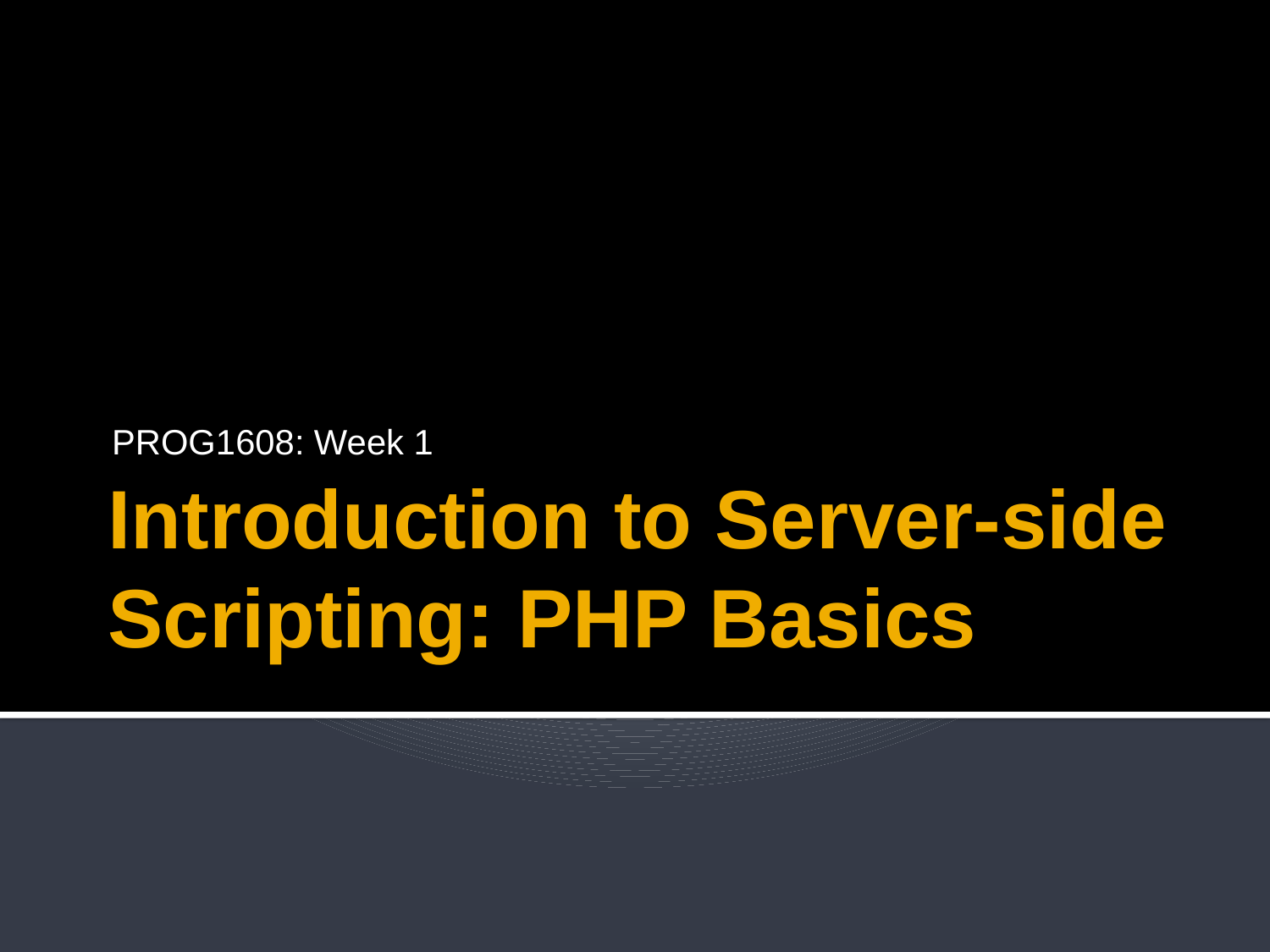

PROG1608: Week 1
# Introduction to Server-side Scripting: PHP Basics